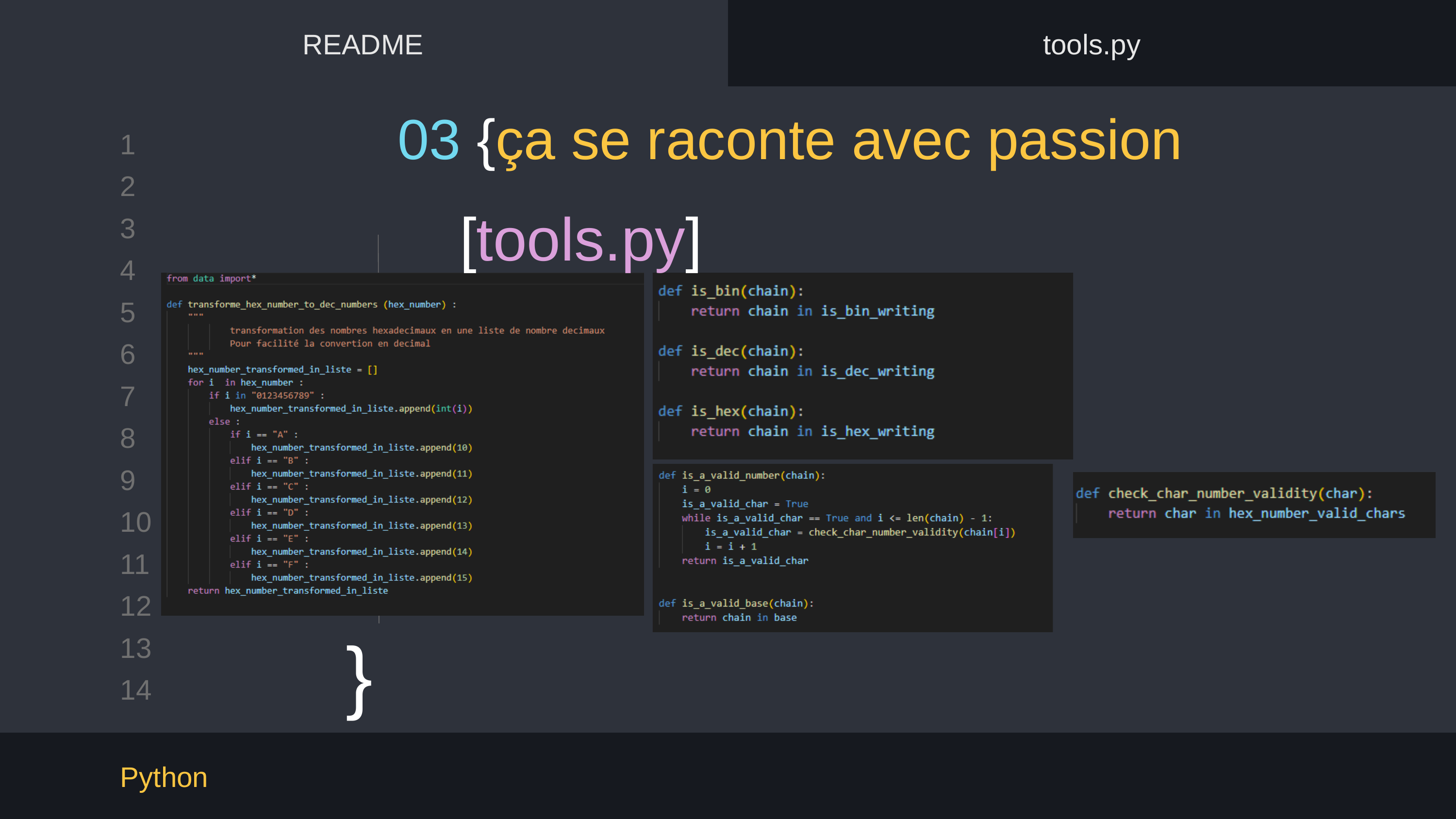

README
tools.py

03 {ça se raconte avec passion
1
2
[tools.py]
3

4

5
6
7
8
9

10
11
12
}
13
14
Python